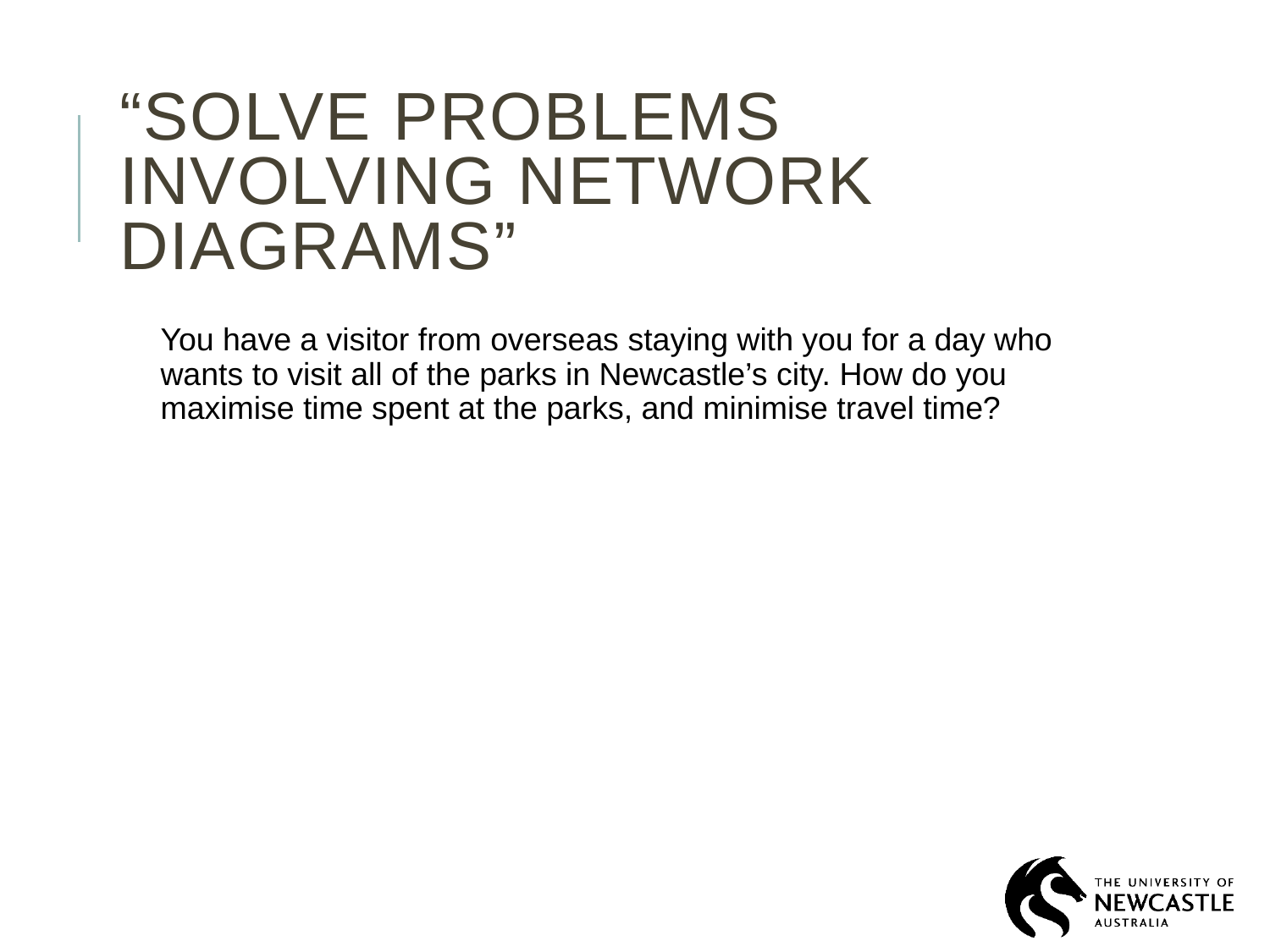

# “solve problems involving network diagrams”
You have a visitor from overseas staying with you for a day who wants to visit all of the parks in Newcastle’s city. How do you maximise time spent at the parks, and minimise travel time?

5